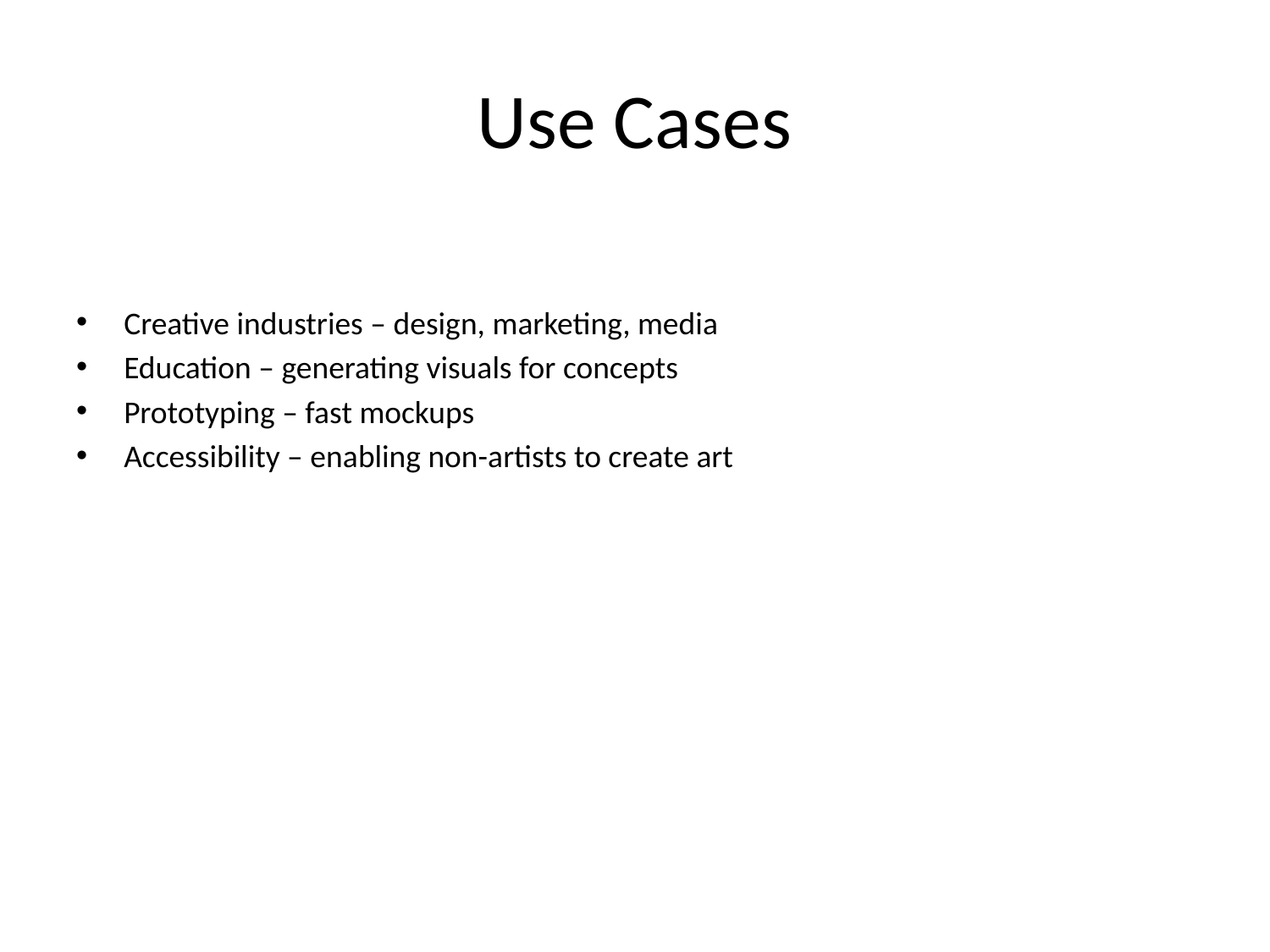

# Use Cases

Creative industries – design, marketing, media
Education – generating visuals for concepts
Prototyping – fast mockups
Accessibility – enabling non-artists to create art